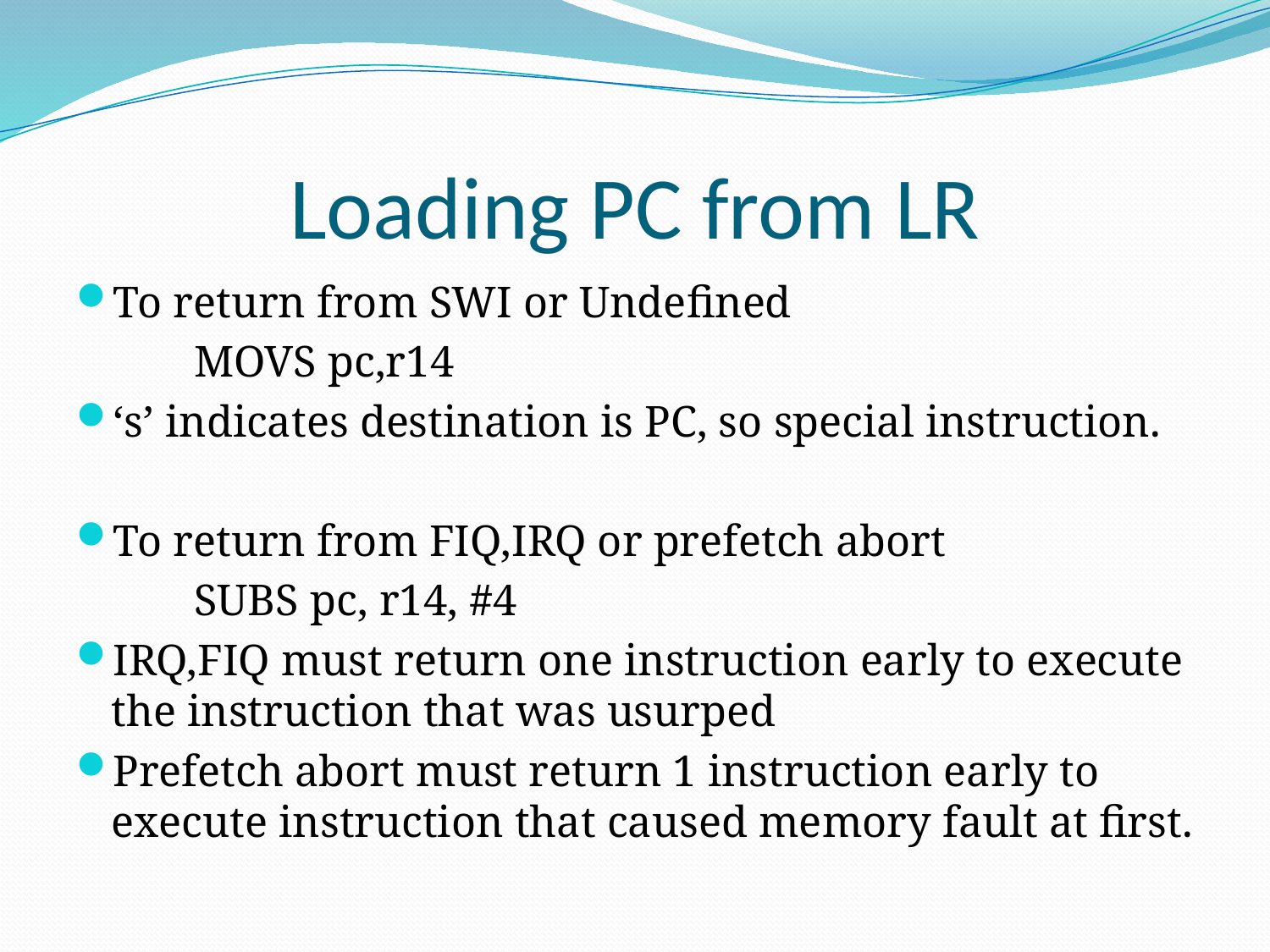

# Loading PC from LR
To return from SWI or Undefined
	MOVS pc,r14
‘s’ indicates destination is PC, so special instruction.

To return from FIQ,IRQ or prefetch abort
	SUBS pc, r14, #4
IRQ,FIQ must return one instruction early to execute the instruction that was usurped
Prefetch abort must return 1 instruction early to execute instruction that caused memory fault at first.